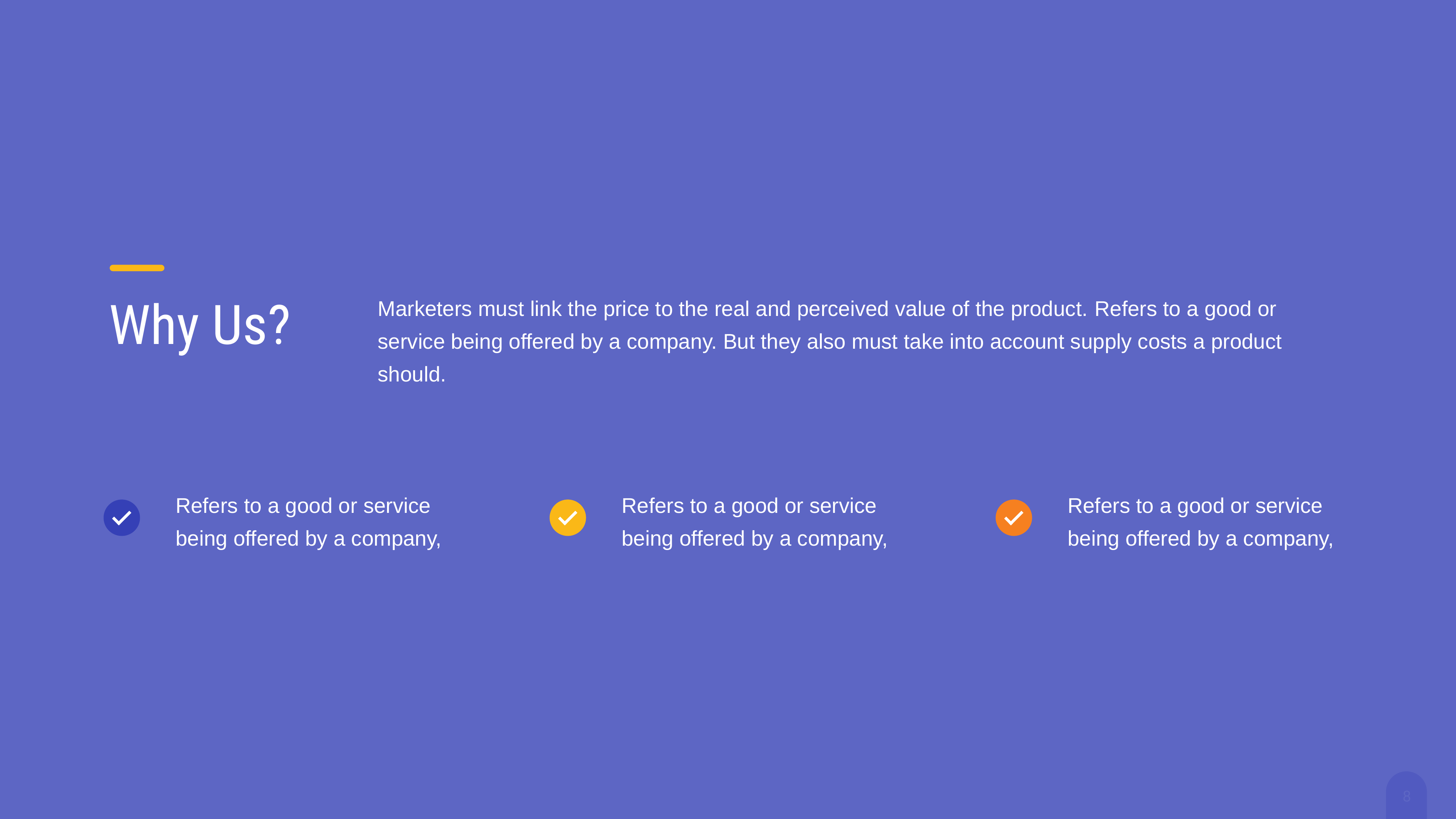

Why Us?
Marketers must link the price to the real and perceived value of the product. Refers to a good or service being offered by a company. But they also must take into account supply costs a product should.
Refers to a good or service being offered by a company,

Refers to a good or service being offered by a company,

Refers to a good or service being offered by a company,